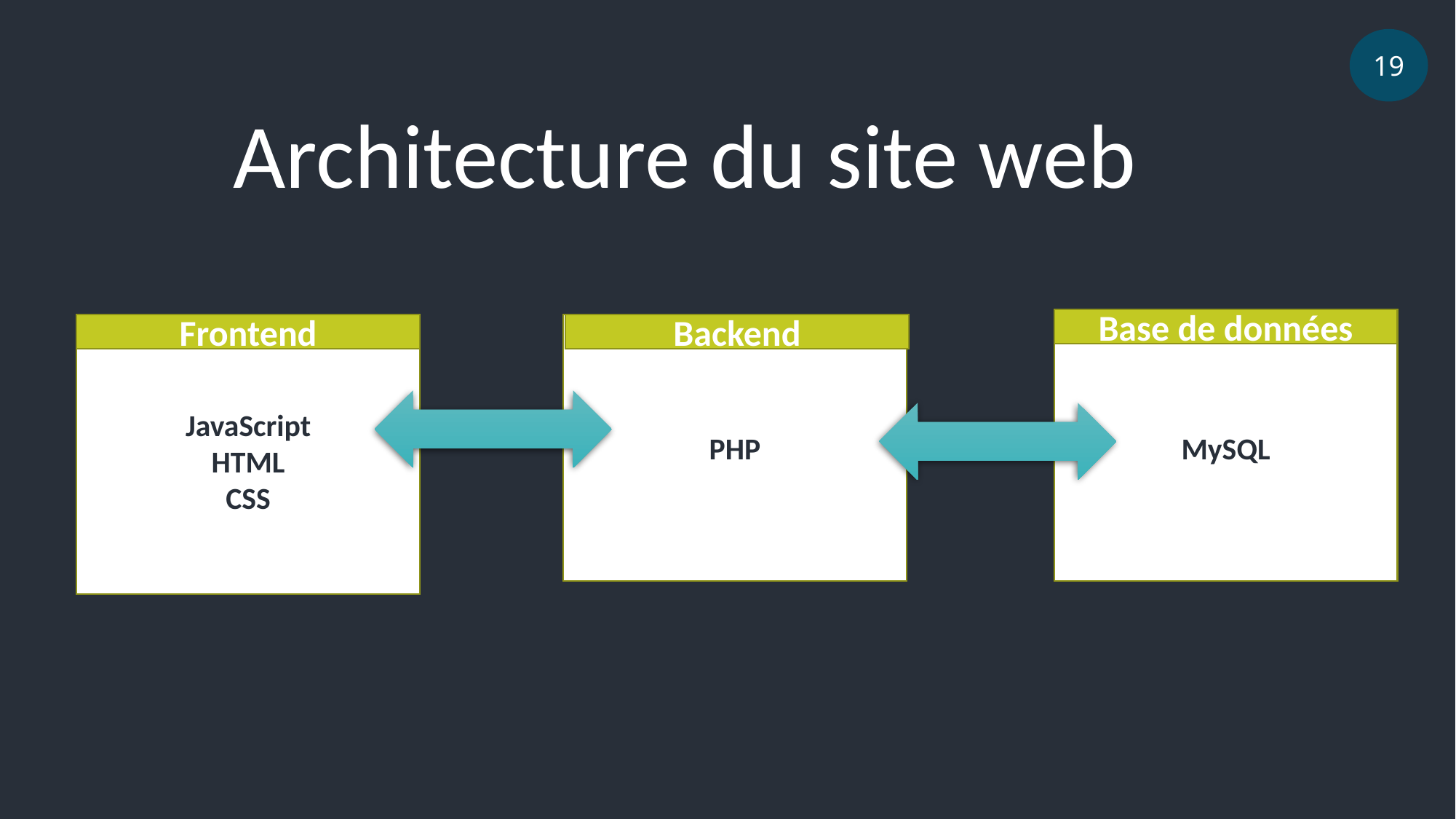

Architecture du site web
19
Base de données
Frontend

PHP

MySQL

Backend
JavaScript
HTML
CSS